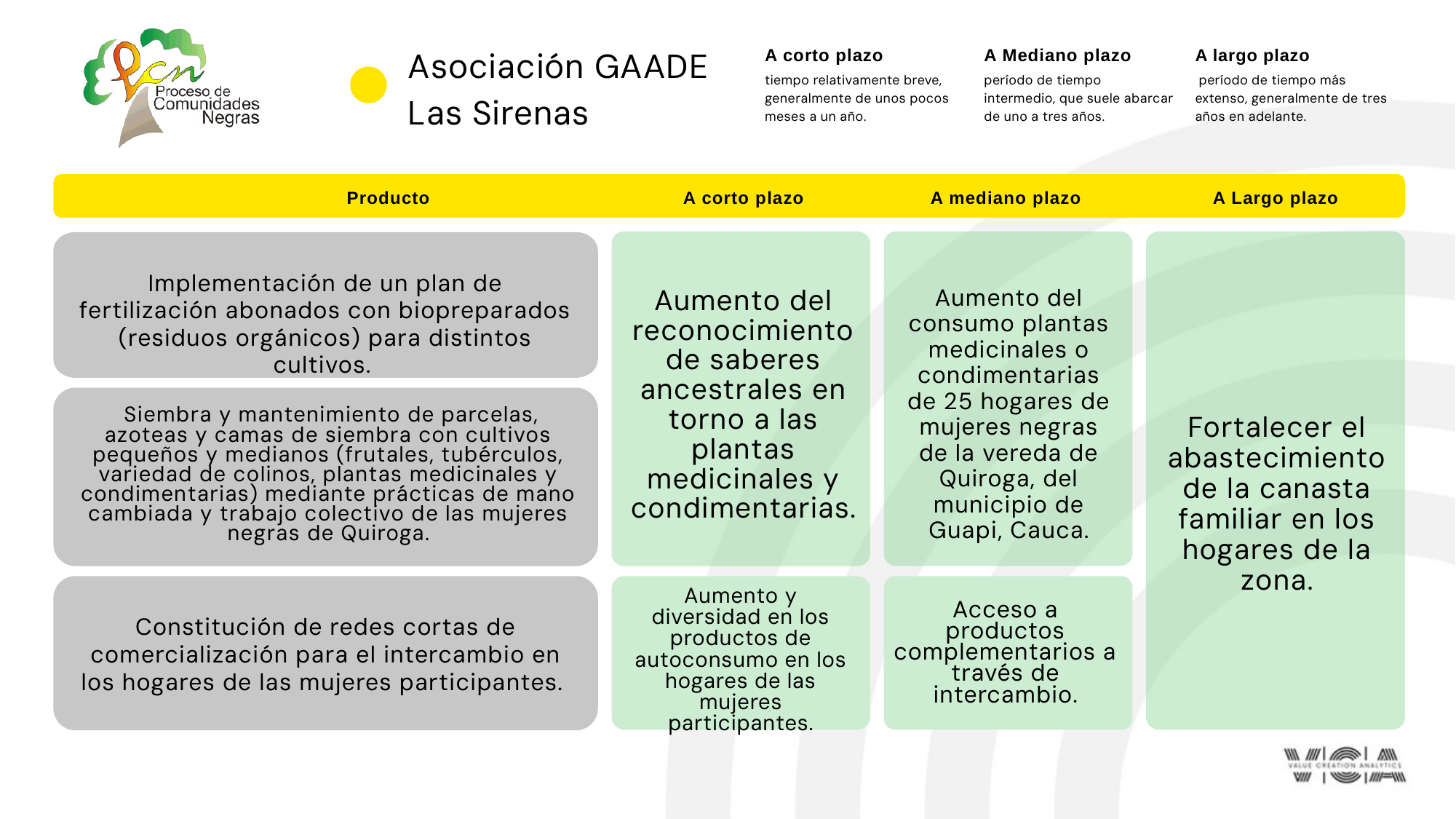

Asociación GAADE Las Sirenas
A largo plazo
 período de tiempo más extenso, generalmente de tres años en adelante.
A corto plazo
tiempo relativamente breve, generalmente de unos pocos meses a un año.
A Mediano plazo
período de tiempo intermedio, que suele abarcar de uno a tres años.

Producto
A mediano plazo
A corto plazo
A Largo plazo

Implementación de un plan de fertilización abonados con biopreparados (residuos orgánicos) para distintos cultivos.
Aumento del consumo plantas medicinales o condimentarias de 25 hogares de mujeres negras de la vereda de Quiroga, del municipio de Guapi, Cauca.
Aumento del reconocimiento de saberes ancestrales en torno a las plantas medicinales y condimentarias.

 Siembra y mantenimiento de parcelas, azoteas y camas de siembra con cultivos pequeños y medianos (frutales, tubérculos, variedad de colinos, plantas medicinales y condimentarias) mediante prácticas de mano cambiada y trabajo colectivo de las mujeres negras de Quiroga.
Fortalecer el abastecimiento de la canasta familiar en los hogares de la zona.

Aumento y diversidad en los productos de autoconsumo en los hogares de las mujeres participantes.
Acceso a productos complementarios a través de intercambio.
Constitución de redes cortas de comercialización para el intercambio en los hogares de las mujeres participantes.